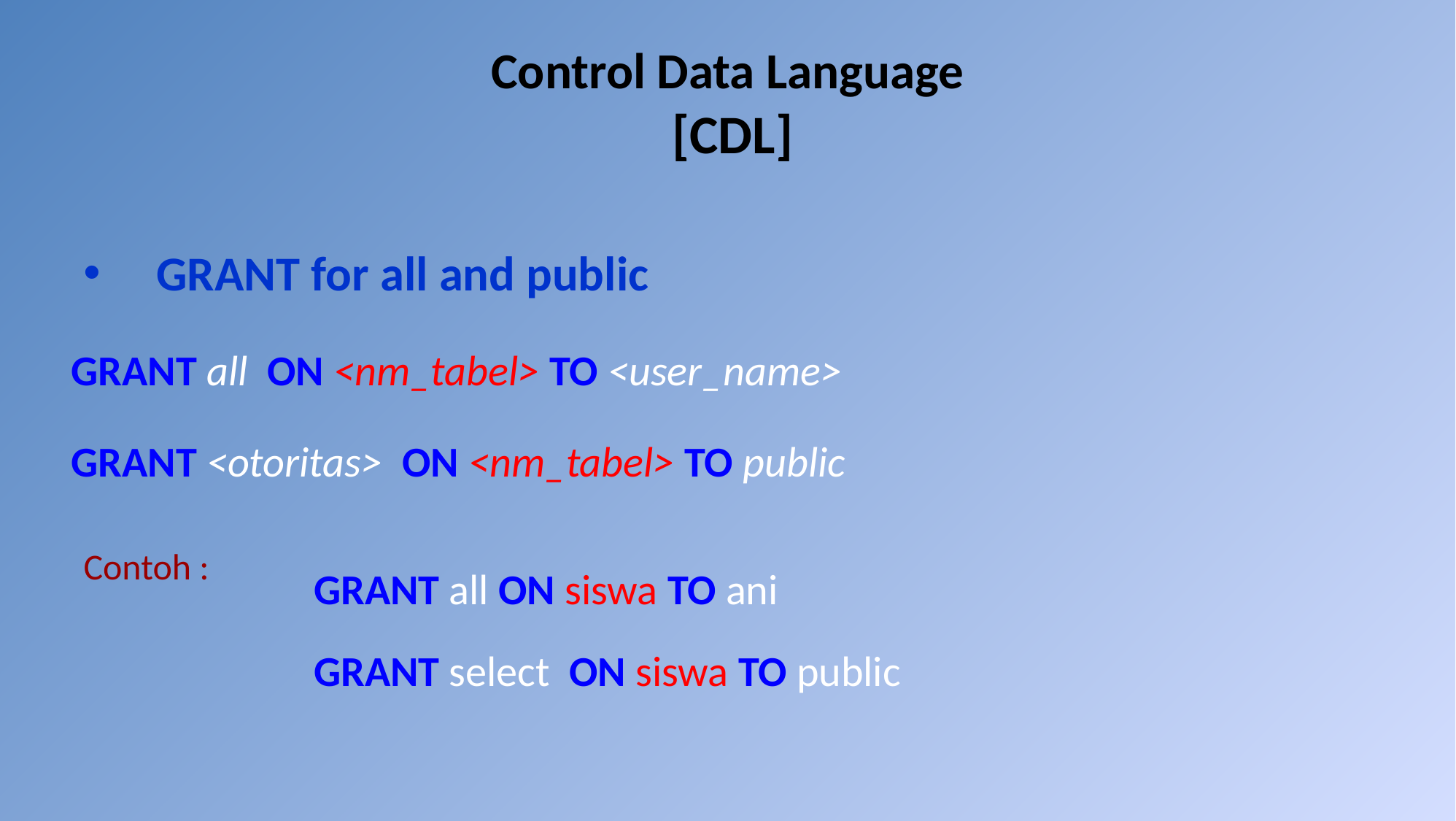

# Control Data Language [CDL]
GRANT for all and public
GRANT all  ON <nm_tabel> TO <user_name>
GRANT <otoritas>  ON <nm_tabel> TO public
Contoh :
GRANT all ON siswa TO ani
GRANT select  ON siswa TO public